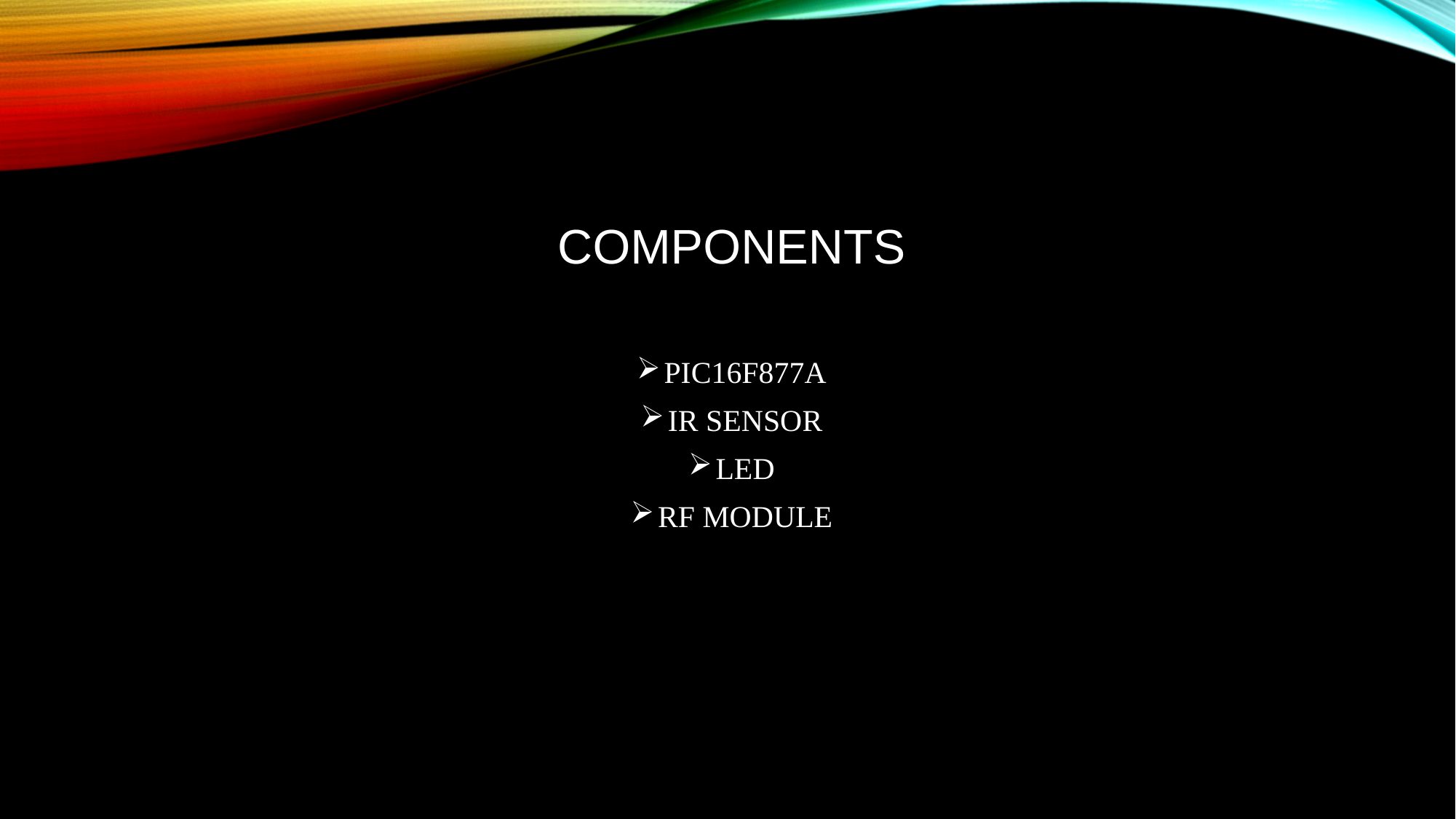

#

COMPONENTS

PIC16F877A
IR SENSOR
LED
RF MODULE